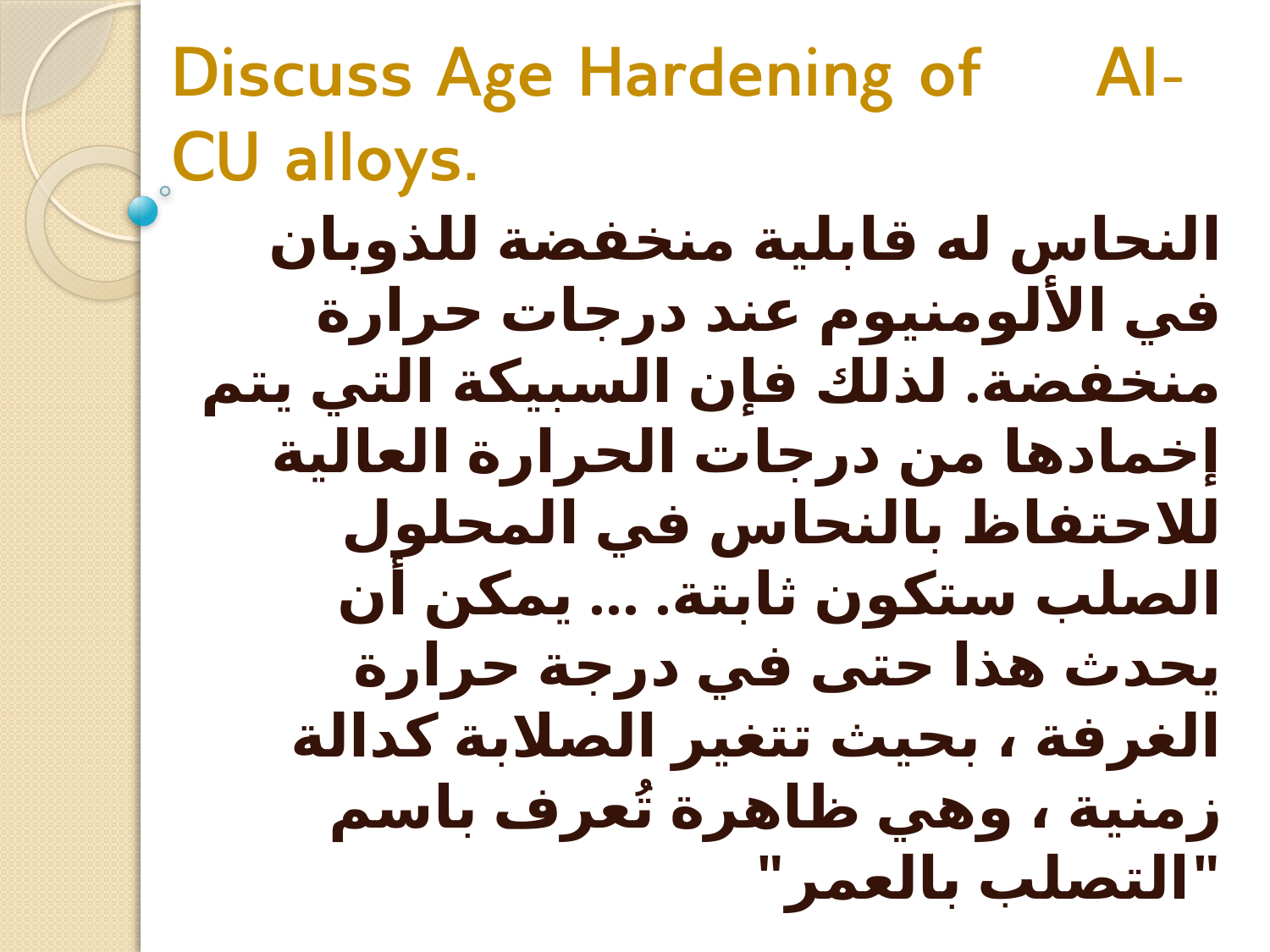

# Discuss Age Hardening of     Al-CU alloys.
النحاس له قابلية منخفضة للذوبان في الألومنيوم عند درجات حرارة منخفضة. لذلك فإن السبيكة التي يتم إخمادها من درجات الحرارة العالية للاحتفاظ بالنحاس في المحلول الصلب ستكون ثابتة. ... يمكن أن يحدث هذا حتى في درجة حرارة الغرفة ، بحيث تتغير الصلابة كدالة زمنية ، وهي ظاهرة تُعرف باسم "التصلب بالعمر"